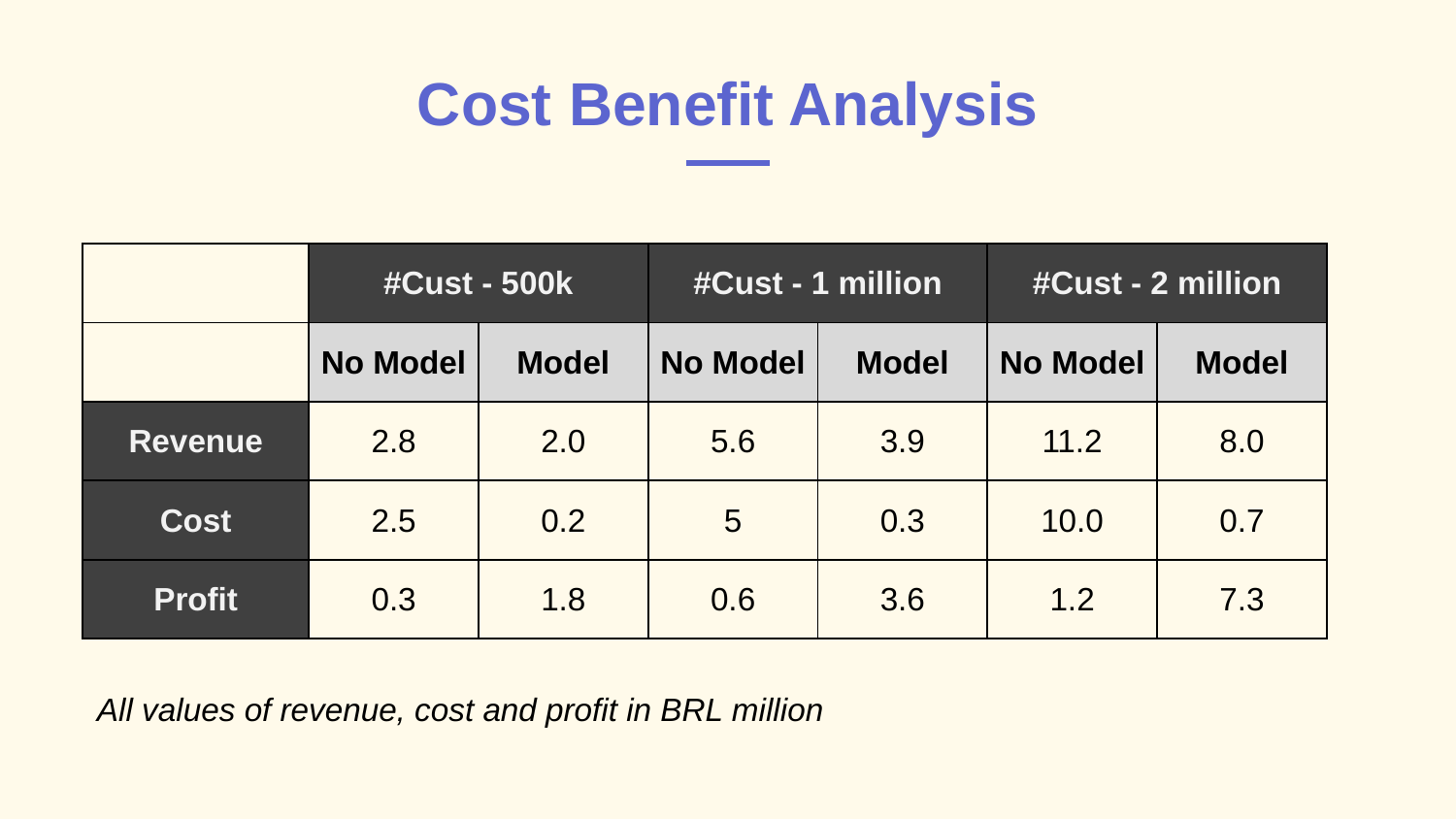

# Cost Benefit Analysis
|  | #Cust - 500k |  | #Cust - 1 million |  | #Cust - 2 million |  |
| --- | --- | --- | --- | --- | --- | --- |
|  | No Model | Model | No Model | Model | No Model | Model |
| Revenue | 2.8 | 2.0 | 5.6 | 3.9 | 11.2 | 8.0 |
| Cost | 2.5 | 0.2 | 5 | 0.3 | 10.0 | 0.7 |
| Profit | 0.3 | 1.8 | 0.6 | 3.6 | 1.2 | 7.3 |
All values of revenue, cost and profit in BRL million